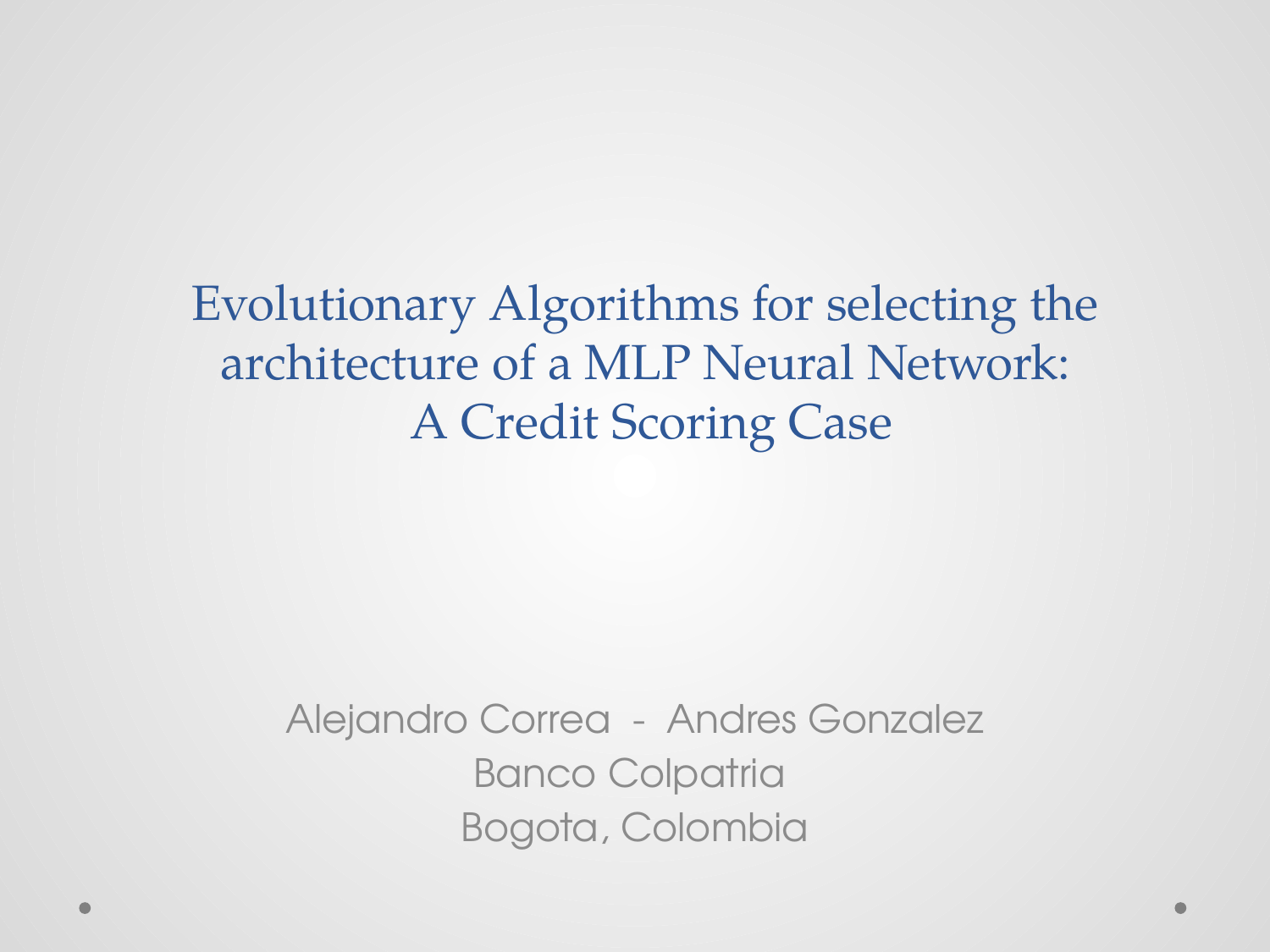

# Evolutionary Algorithms for selecting the architecture of a MLP Neural Network: A Credit Scoring Case
Alejandro Correa  -  Andres Gonzalez
Banco Colpatria
Bogota, Colombia